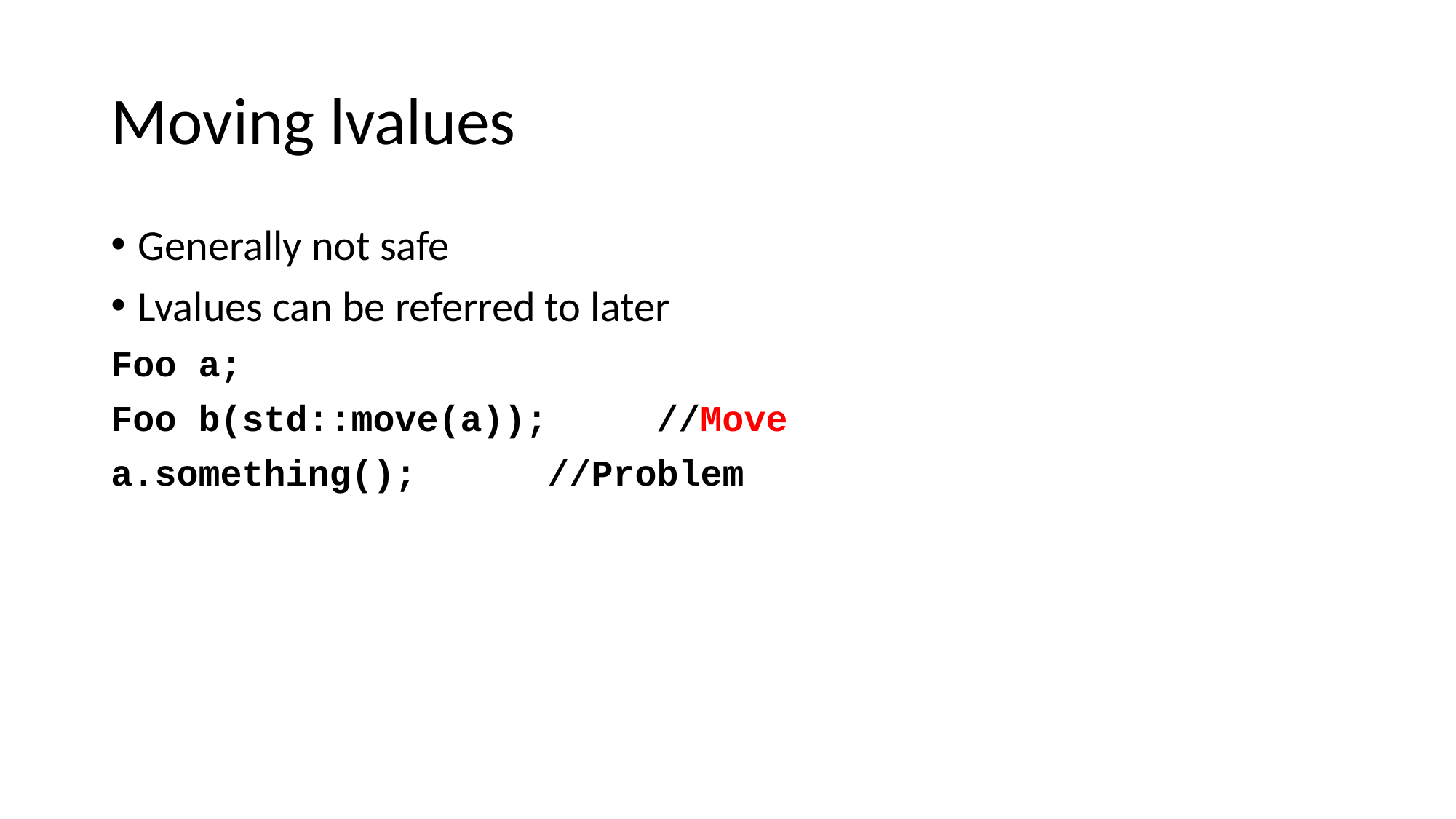

# Moving lvalues
Generally not safe
Lvalues can be referred to later
Foo a;
Foo b(std::move(a));	//Move
a.something();  	//Problem